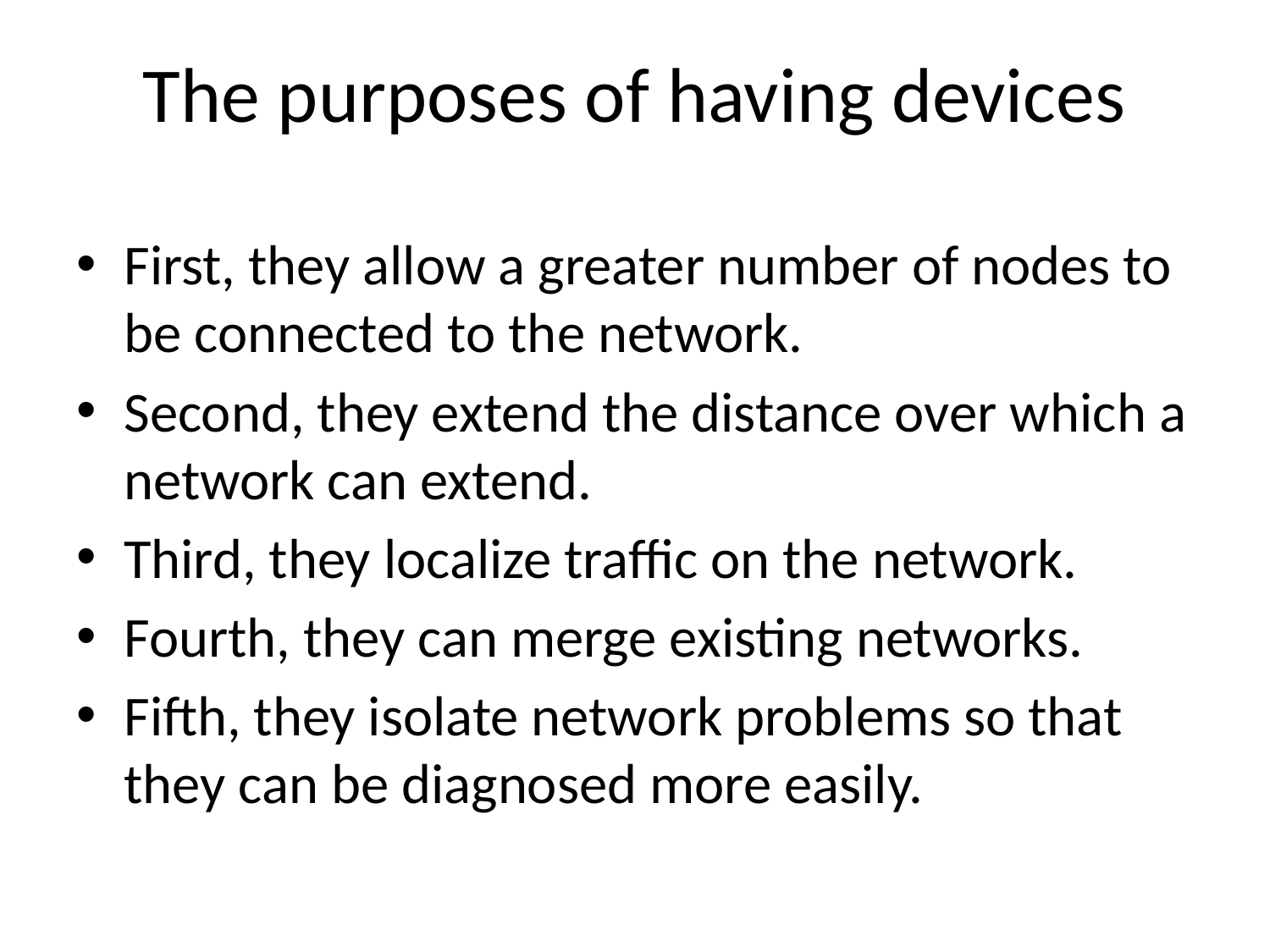

# The purposes of having devices
First, they allow a greater number of nodes to be connected to the network.
Second, they extend the distance over which a network can extend.
Third, they localize traffic on the network.
Fourth, they can merge existing networks.
Fifth, they isolate network problems so that they can be diagnosed more easily.